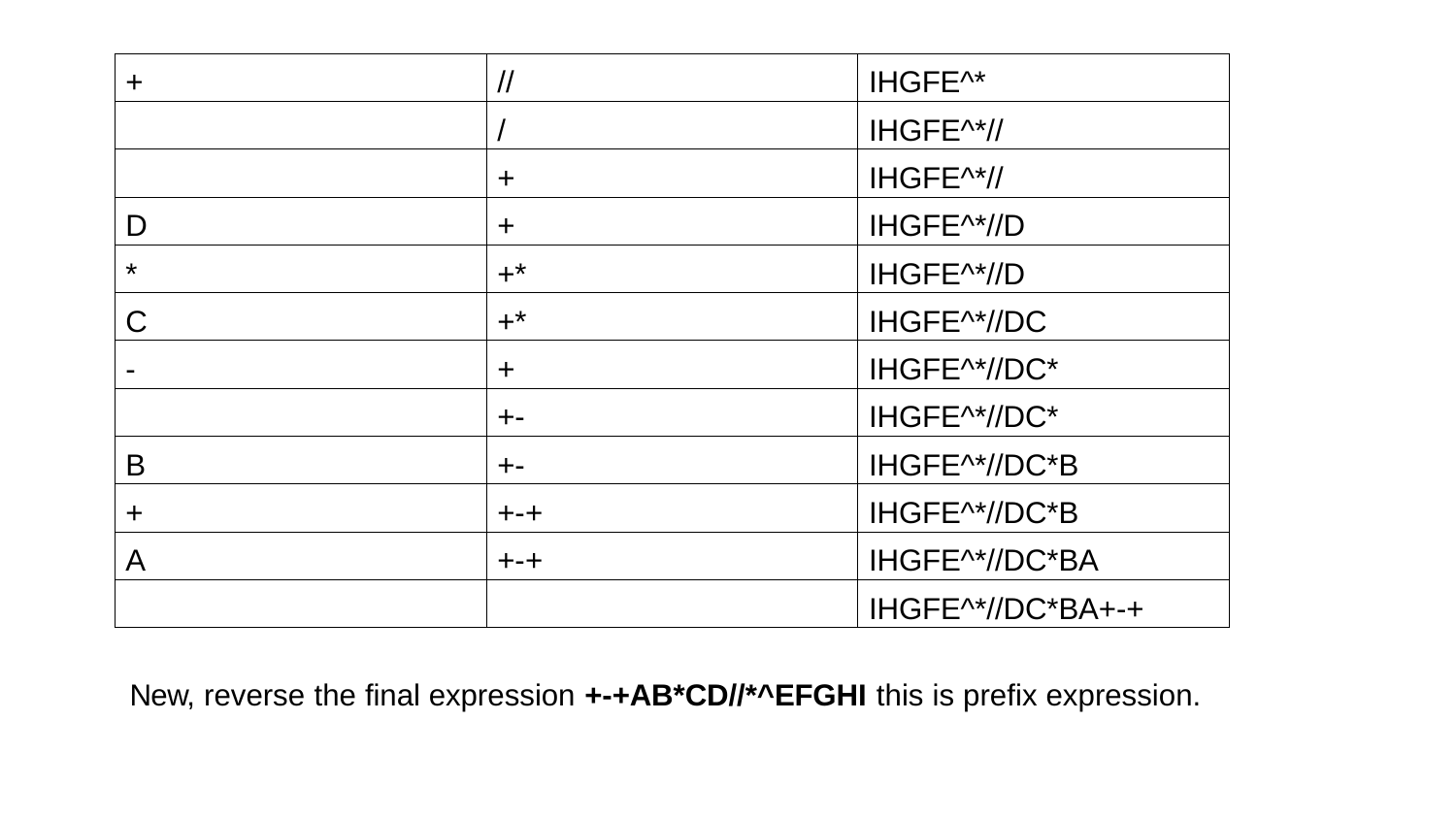

| + | // | IHGFE^\* |
| --- | --- | --- |
|  | / | IHGFE^\*// |
|  | + | IHGFE^\*// |
| D | + | IHGFE^\*//D |
| \* | +\* | IHGFE^\*//D |
| C | +\* | IHGFE^\*//DC |
| - | + | IHGFE^\*//DC\* |
|  | +- | IHGFE^\*//DC\* |
| B | +- | IHGFE^\*//DC\*B |
| + | +-+ | IHGFE^\*//DC\*B |
| A | +-+ | IHGFE^\*//DC\*BA |
|  |  | IHGFE^\*//DC\*BA+-+ |
New, reverse the final expression +-+AB*CD//*^EFGHI this is prefix expression.